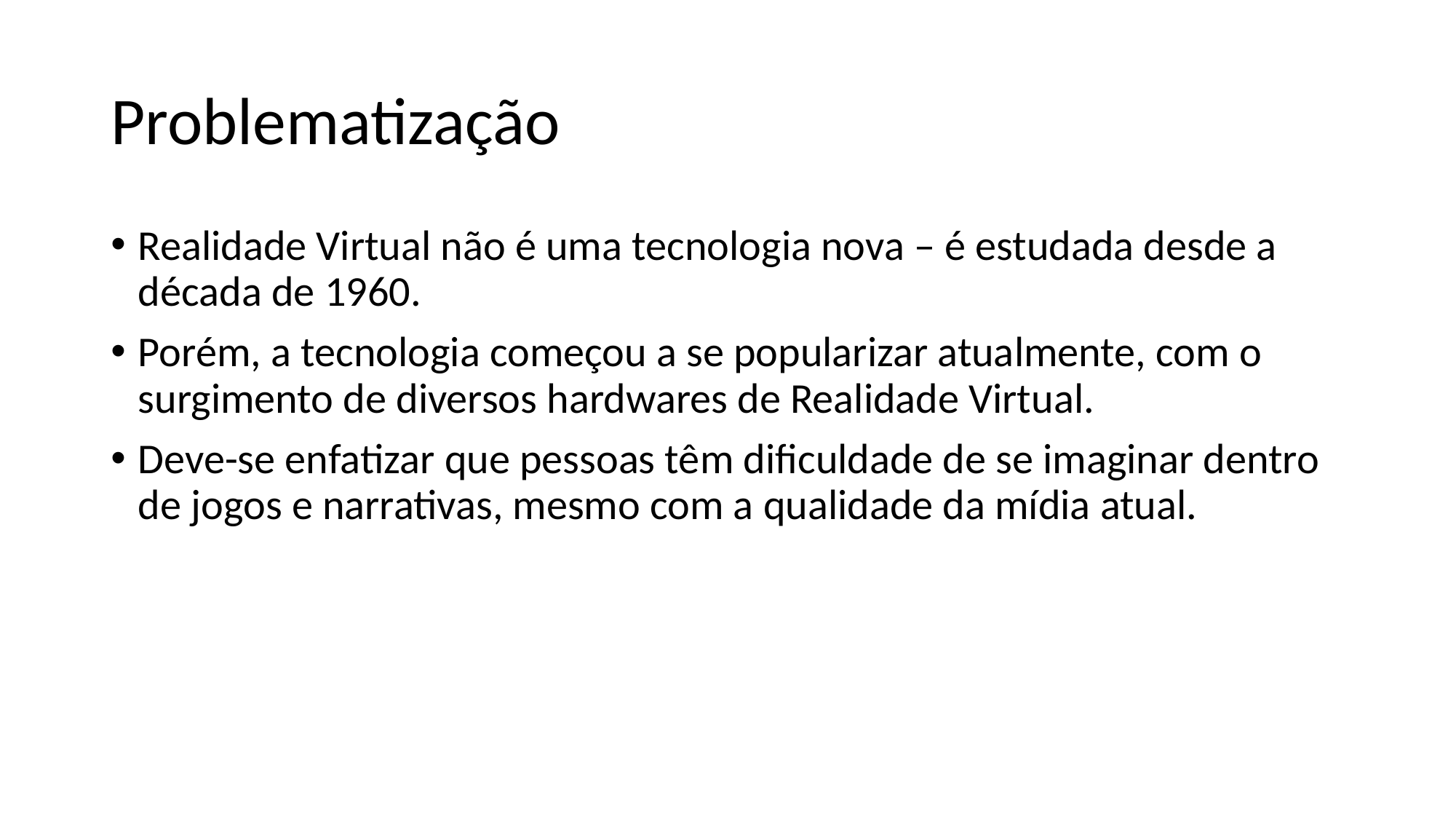

# Problematização
Realidade Virtual não é uma tecnologia nova – é estudada desde a década de 1960.
Porém, a tecnologia começou a se popularizar atualmente, com o surgimento de diversos hardwares de Realidade Virtual.
Deve-se enfatizar que pessoas têm dificuldade de se imaginar dentro de jogos e narrativas, mesmo com a qualidade da mídia atual.